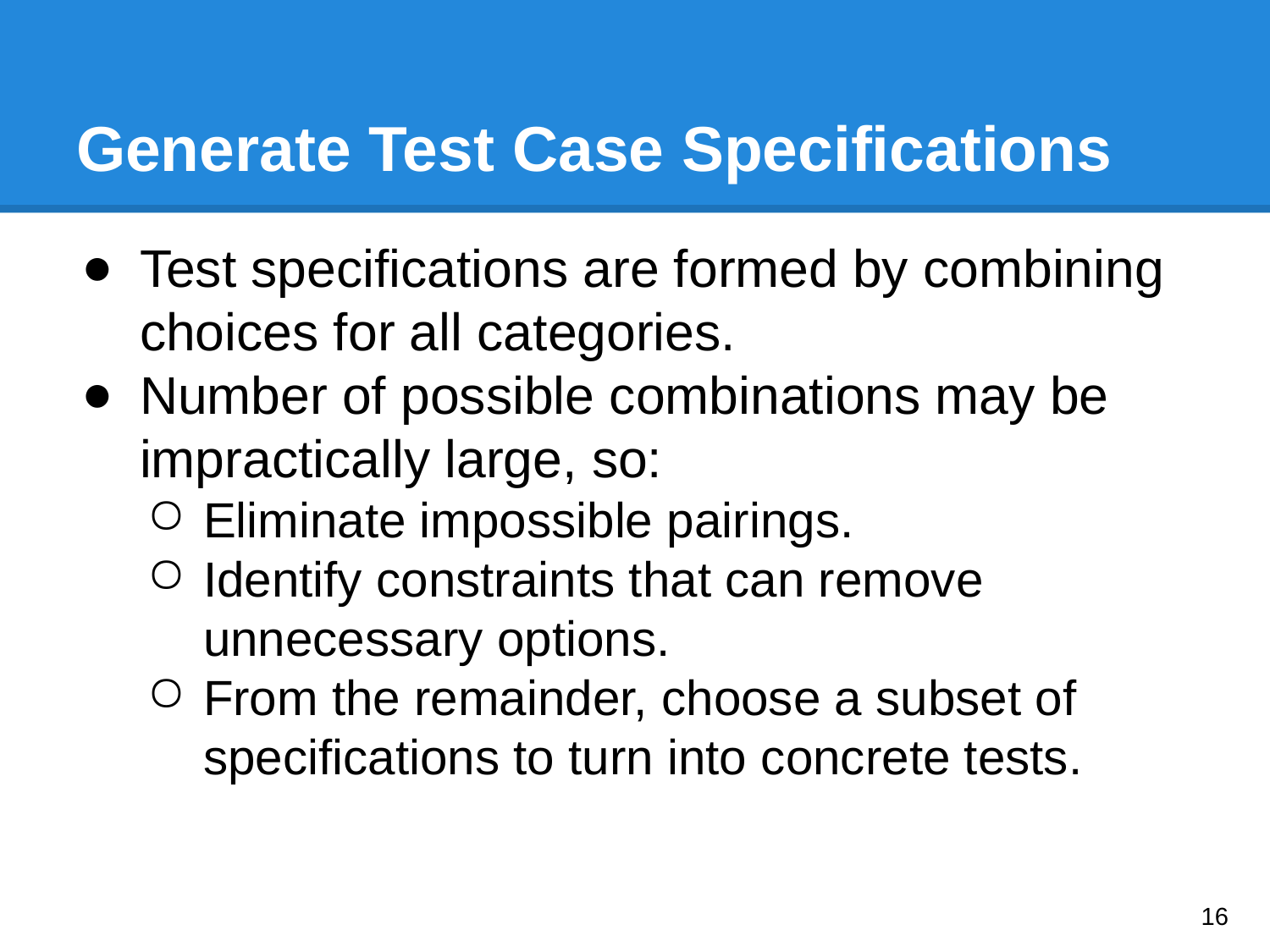

# Generate Test Case Specifications
Test specifications are formed by combining choices for all categories.
Number of possible combinations may be impractically large, so:
Eliminate impossible pairings.
Identify constraints that can remove unnecessary options.
From the remainder, choose a subset of specifications to turn into concrete tests.
16